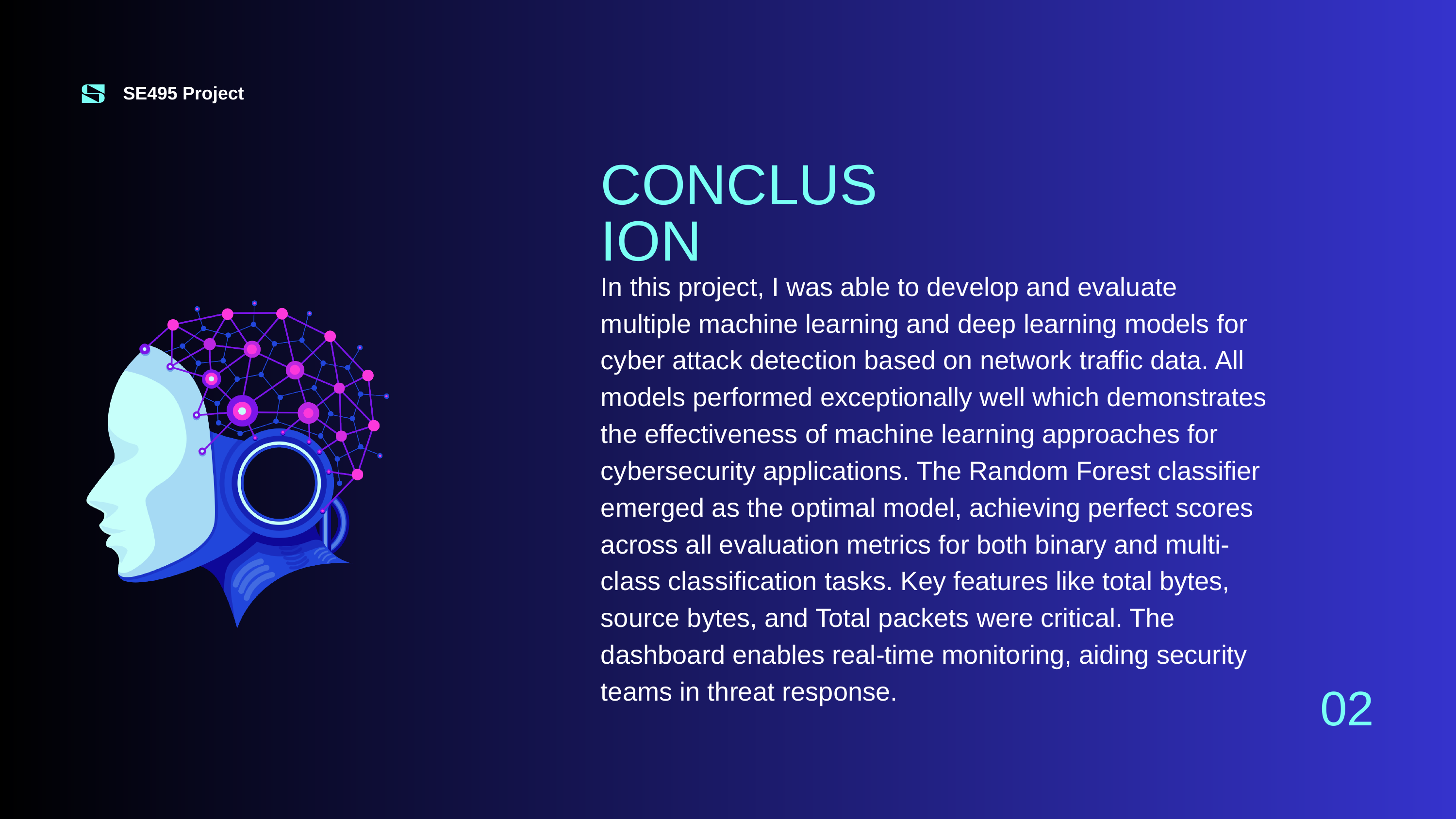

SE495 Project

CONCLUSION
In this project, I was able to develop and evaluate multiple machine learning and deep learning models for cyber attack detection based on network traffic data. All models performed exceptionally well which demonstrates the effectiveness of machine learning approaches for cybersecurity applications. The Random Forest classifier emerged as the optimal model, achieving perfect scores across all evaluation metrics for both binary and multi-class classification tasks. Key features like total bytes, source bytes, and Total packets were critical. The dashboard enables real-time monitoring, aiding security teams in threat response.

02